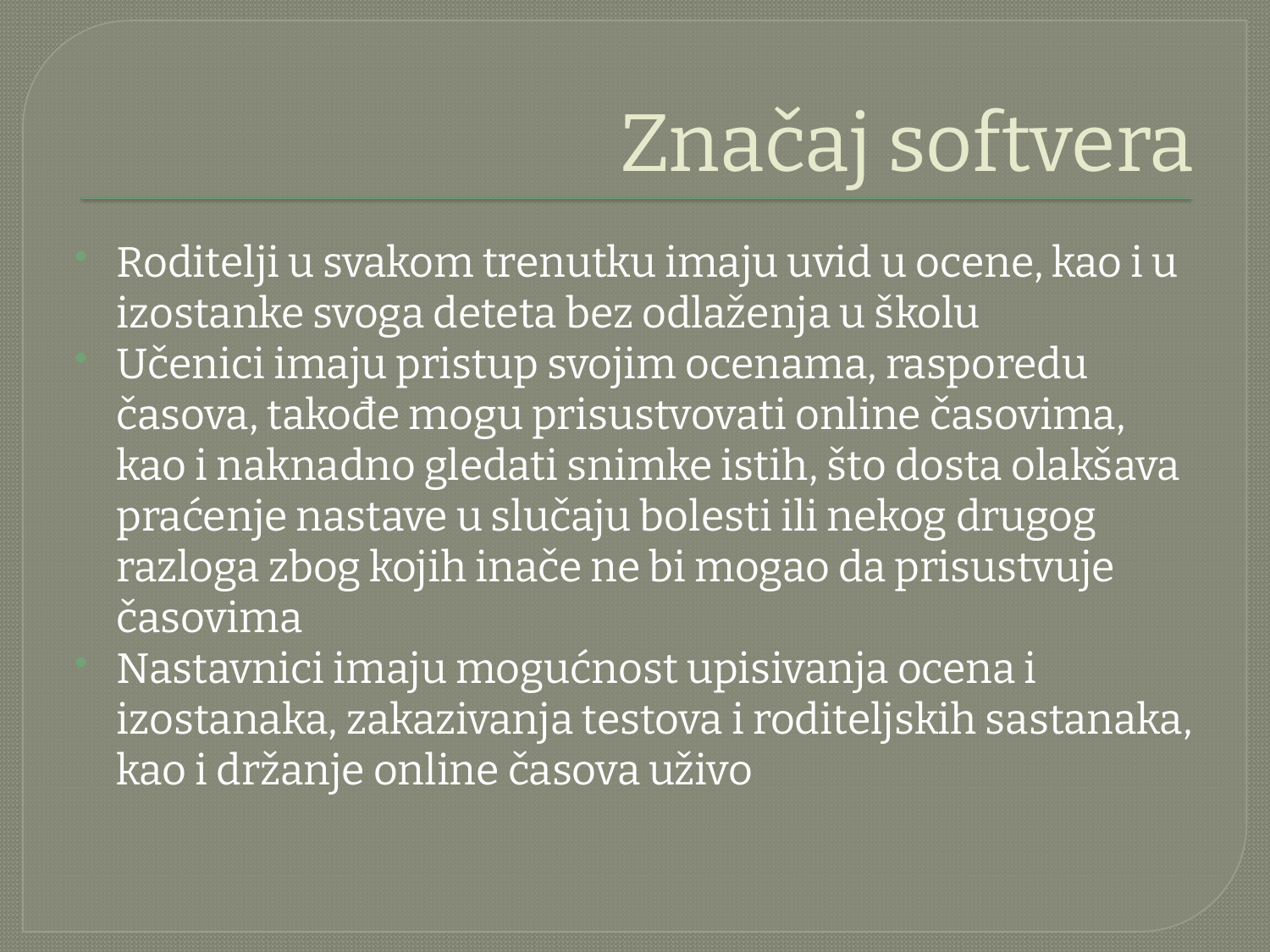

# Značaj softvera
Roditelji u svakom trenutku imaju uvid u ocene, kao i u izostanke svoga deteta bez odlaženja u školu
Učenici imaju pristup svojim ocenama, rasporedu časova, takođe mogu prisustvovati online časovima, kao i naknadno gledati snimke istih, što dosta olakšava praćenje nastave u slučaju bolesti ili nekog drugog razloga zbog kojih inače ne bi mogao da prisustvuje časovima
Nastavnici imaju mogućnost upisivanja ocena i izostanaka, zakazivanja testova i roditeljskih sastanaka, kao i držanje online časova uživo